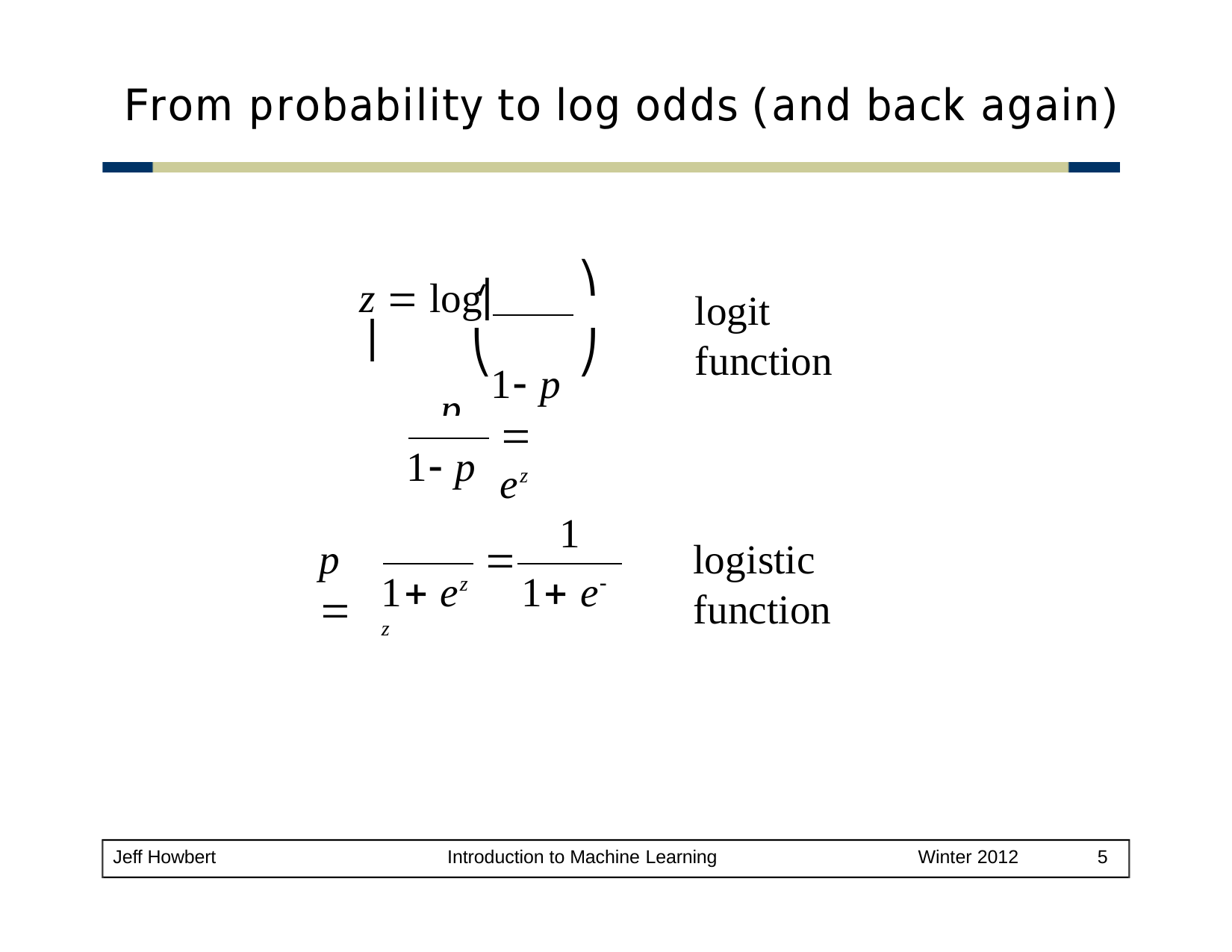

# From probability to log odds (and back again)
⎞
⎛	p
z = log⎜	⎟
1− p
logit function

⎝
⎠
p
= ez

1− p

ez
1
1+ ez	1+ e− z
p =
=
logistic function

Jeff Howbert
Introduction to Machine Learning
Winter 2012
5